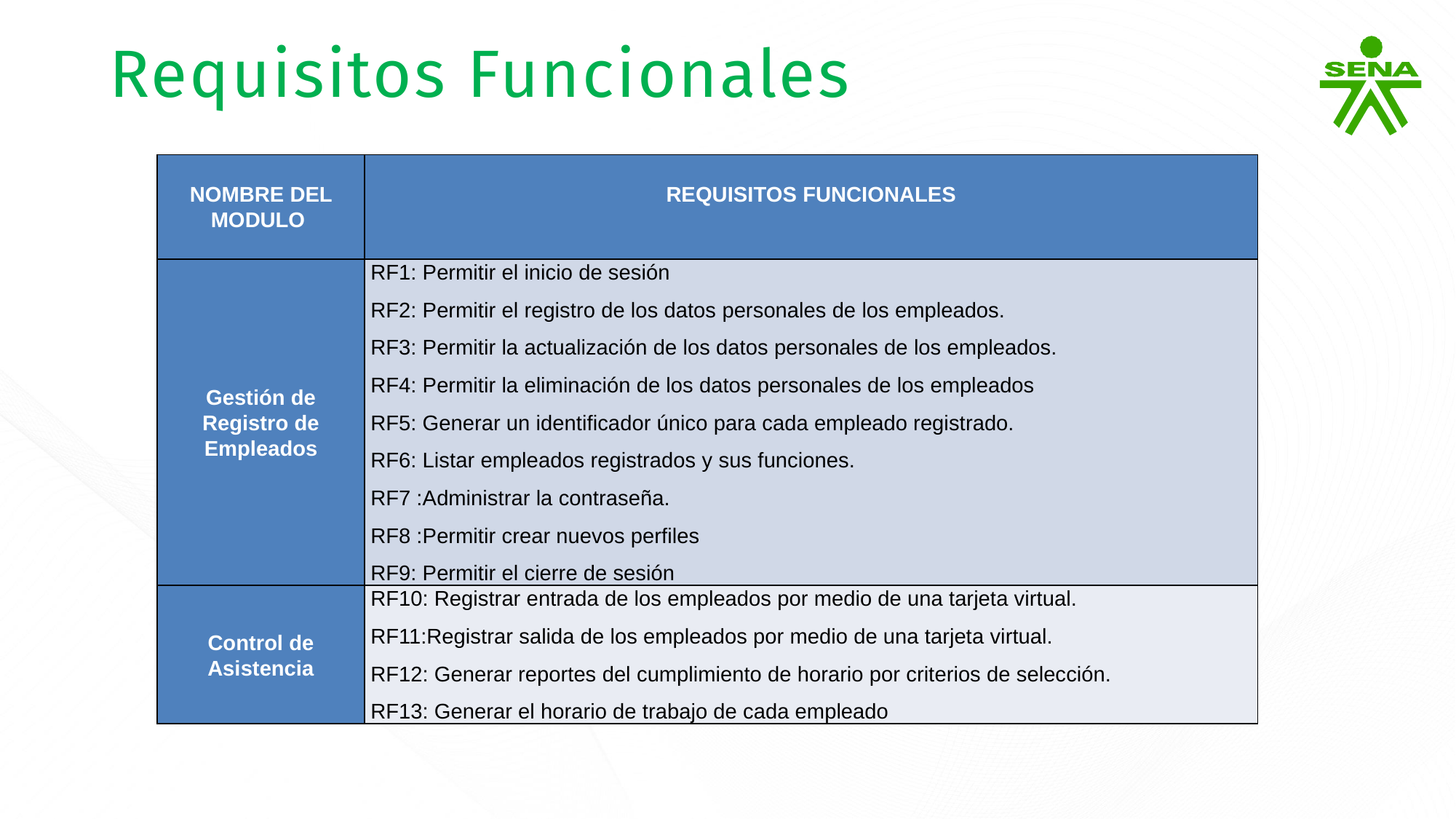

# Requisitos Funcionales
| NOMBRE DEL MODULO | REQUISITOS FUNCIONALES |
| --- | --- |
| Gestión de Registro de Empleados | RF1: Permitir el inicio de sesión RF2: Permitir el registro de los datos personales de los empleados. RF3: Permitir la actualización de los datos personales de los empleados. RF4: Permitir la eliminación de los datos personales de los empleados RF5: Generar un identificador único para cada empleado registrado. RF6: Listar empleados registrados y sus funciones. RF7 :Administrar la contraseña. RF8 :Permitir crear nuevos perfiles RF9: Permitir el cierre de sesión |
| Control de Asistencia | RF10: Registrar entrada de los empleados por medio de una tarjeta virtual. RF11:Registrar salida de los empleados por medio de una tarjeta virtual. RF12: Generar reportes del cumplimiento de horario por criterios de selección. RF13: Generar el horario de trabajo de cada empleado |